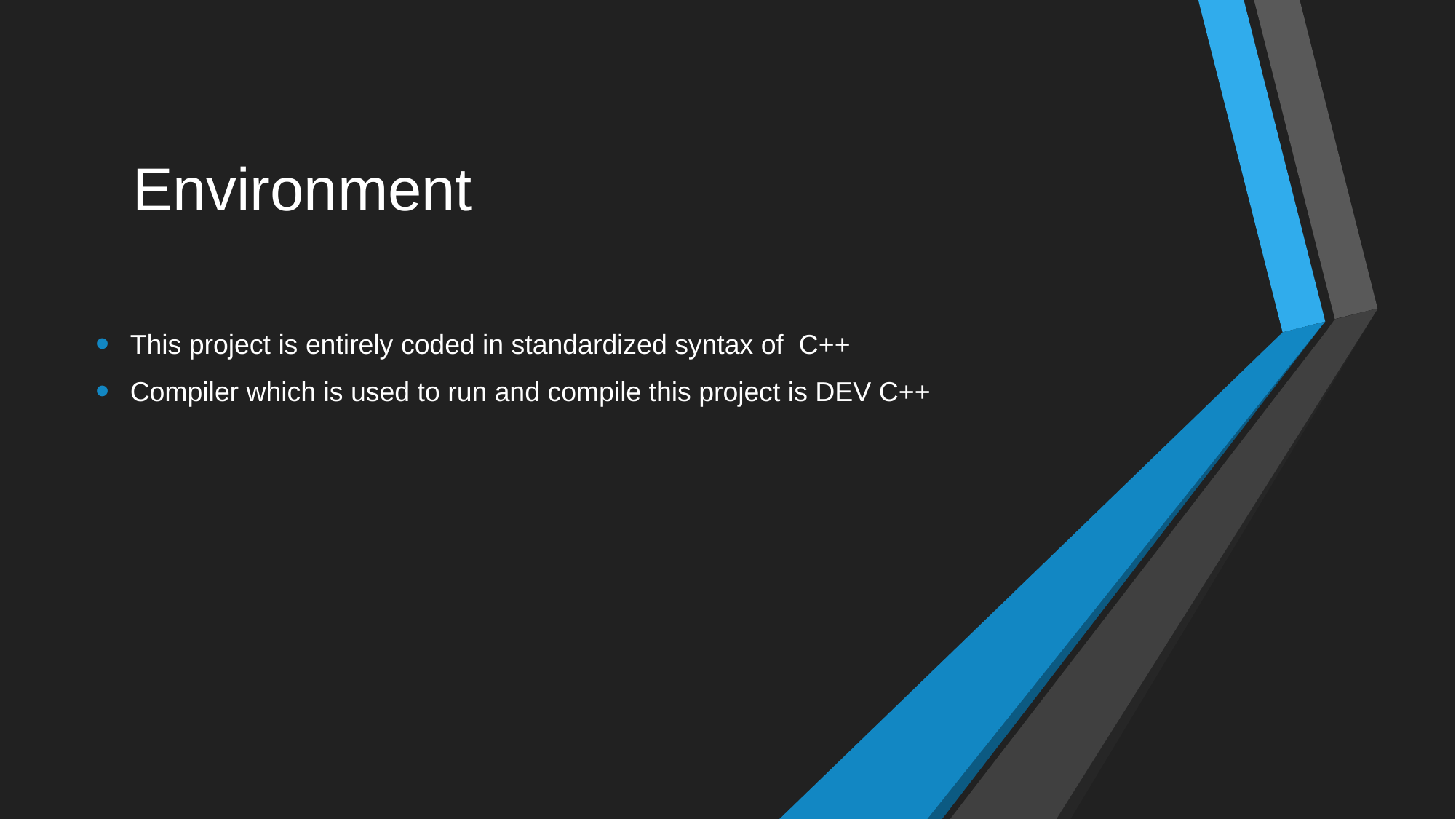

# Environment
This project is entirely coded in standardized syntax of  C++
Compiler which is used to run and compile this project is DEV C++